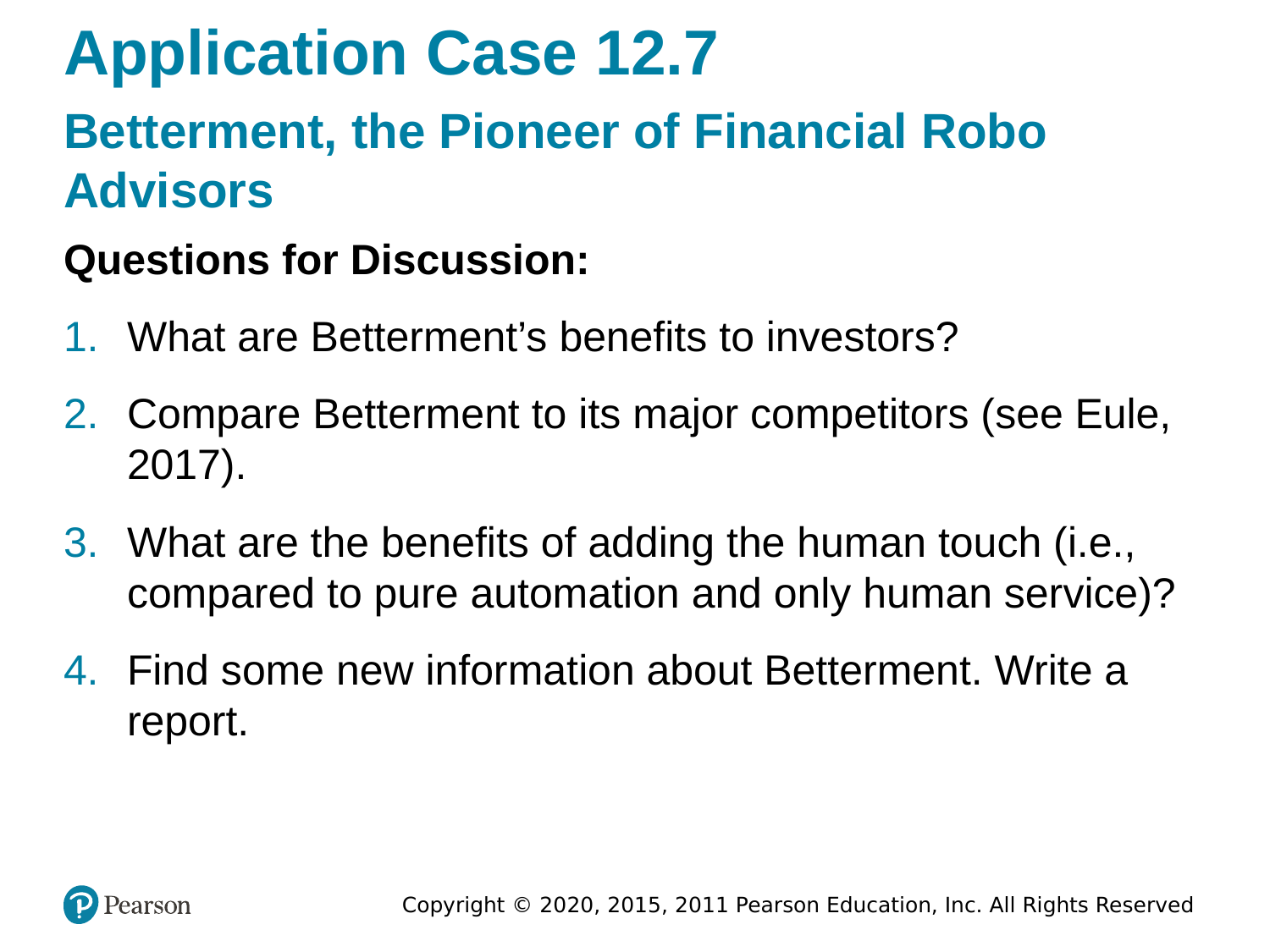

# Application Case 12.7
Betterment, the Pioneer of Financial Robo Advisors
Questions for Discussion:
What are Betterment’s benefits to investors?
Compare Betterment to its major competitors (see Eule, 2017).
What are the benefits of adding the human touch (i.e., compared to pure automation and only human service)?
Find some new information about Betterment. Write a report.